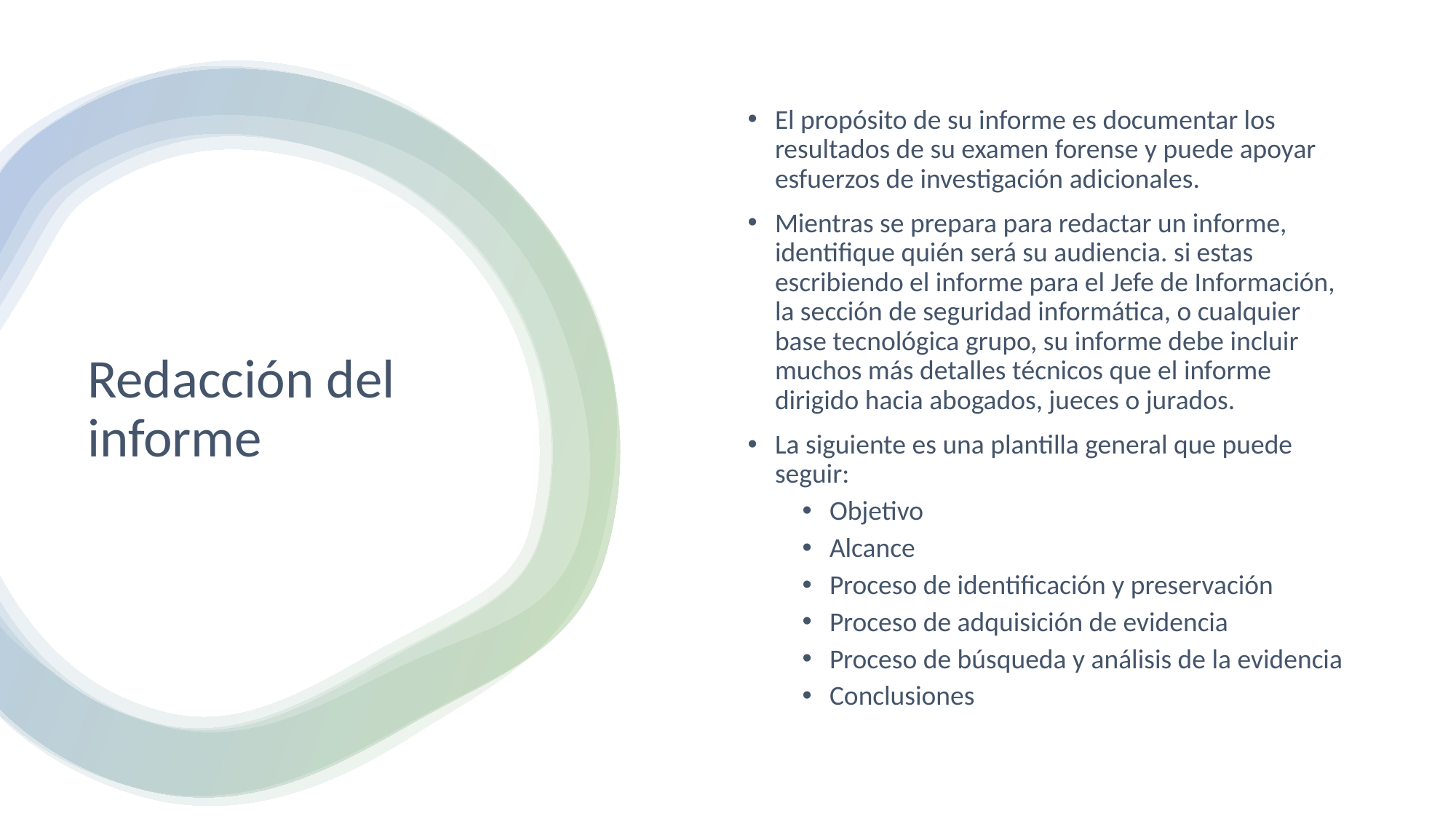

El propósito de su informe es documentar los resultados de su examen forense y puede apoyar esfuerzos de investigación adicionales.
Mientras se prepara para redactar un informe, identifique quién será su audiencia. si estas escribiendo el informe para el Jefe de Información, la sección de seguridad informática, o cualquier base tecnológica grupo, su informe debe incluir muchos más detalles técnicos que el informe dirigido hacia abogados, jueces o jurados.
La siguiente es una plantilla general que puede seguir:
Objetivo
Alcance
Proceso de identificación y preservación
Proceso de adquisición de evidencia
Proceso de búsqueda y análisis de la evidencia
Conclusiones
# Redacción del informe